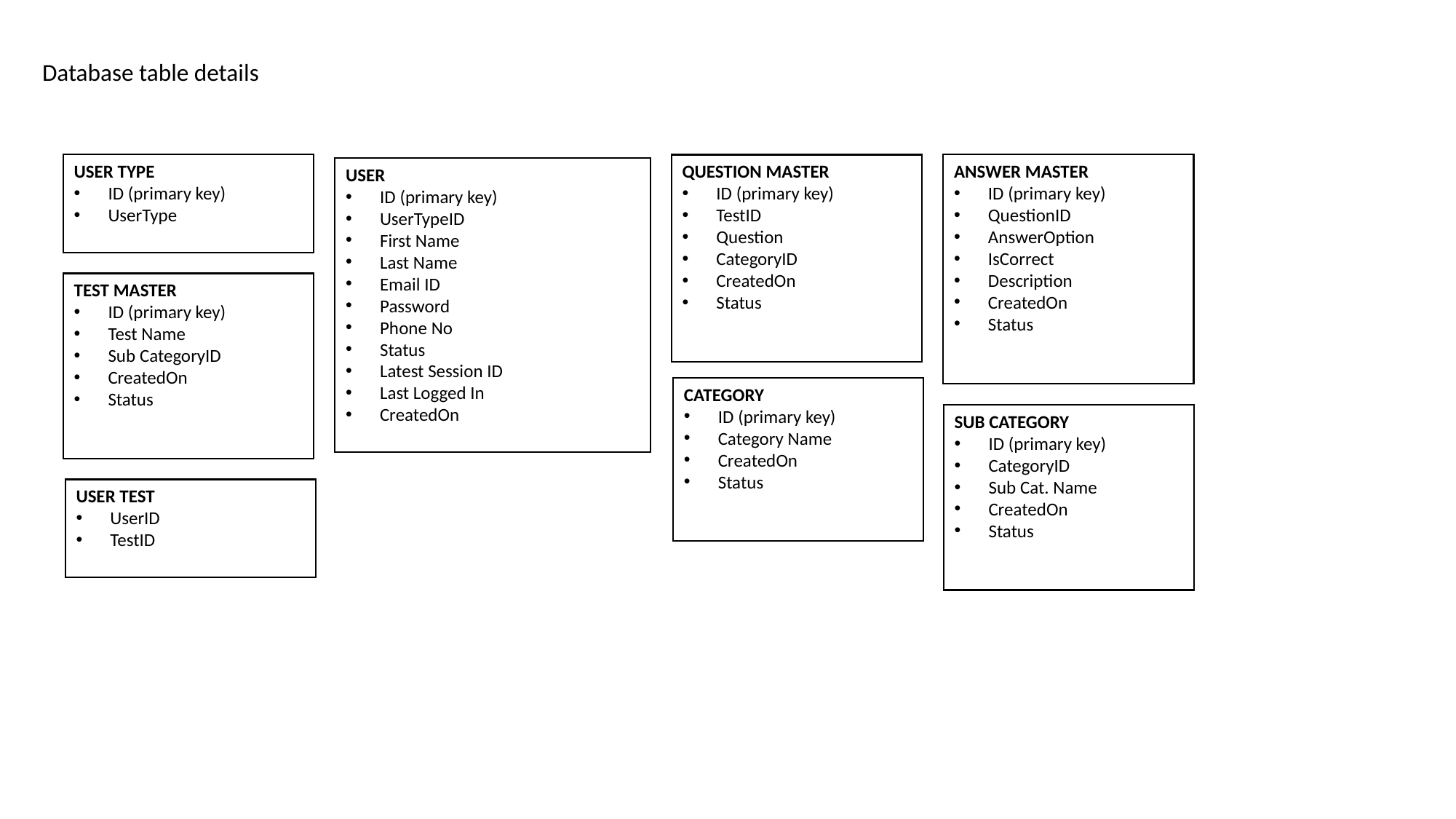

# Database table details
USER TYPE
ID (primary key)
UserType

QUESTION MASTER
ID (primary key)
TestID
Question
CategoryID
CreatedOn
Status

ANSWER MASTER
ID (primary key)
QuestionID
AnswerOption
IsCorrect
Description
CreatedOn
Status

USER
ID (primary key)
UserTypeID
First Name
Last Name
Email ID
Password
Phone No
Status
Latest Session ID
Last Logged In
CreatedOn

TEST MASTER
ID (primary key)
Test Name
Sub CategoryID
CreatedOn
Status

CATEGORY
ID (primary key)
Category Name
CreatedOn
Status

SUB CATEGORY
ID (primary key)
CategoryID
Sub Cat. Name
CreatedOn
Status

USER TEST
UserID
TestID